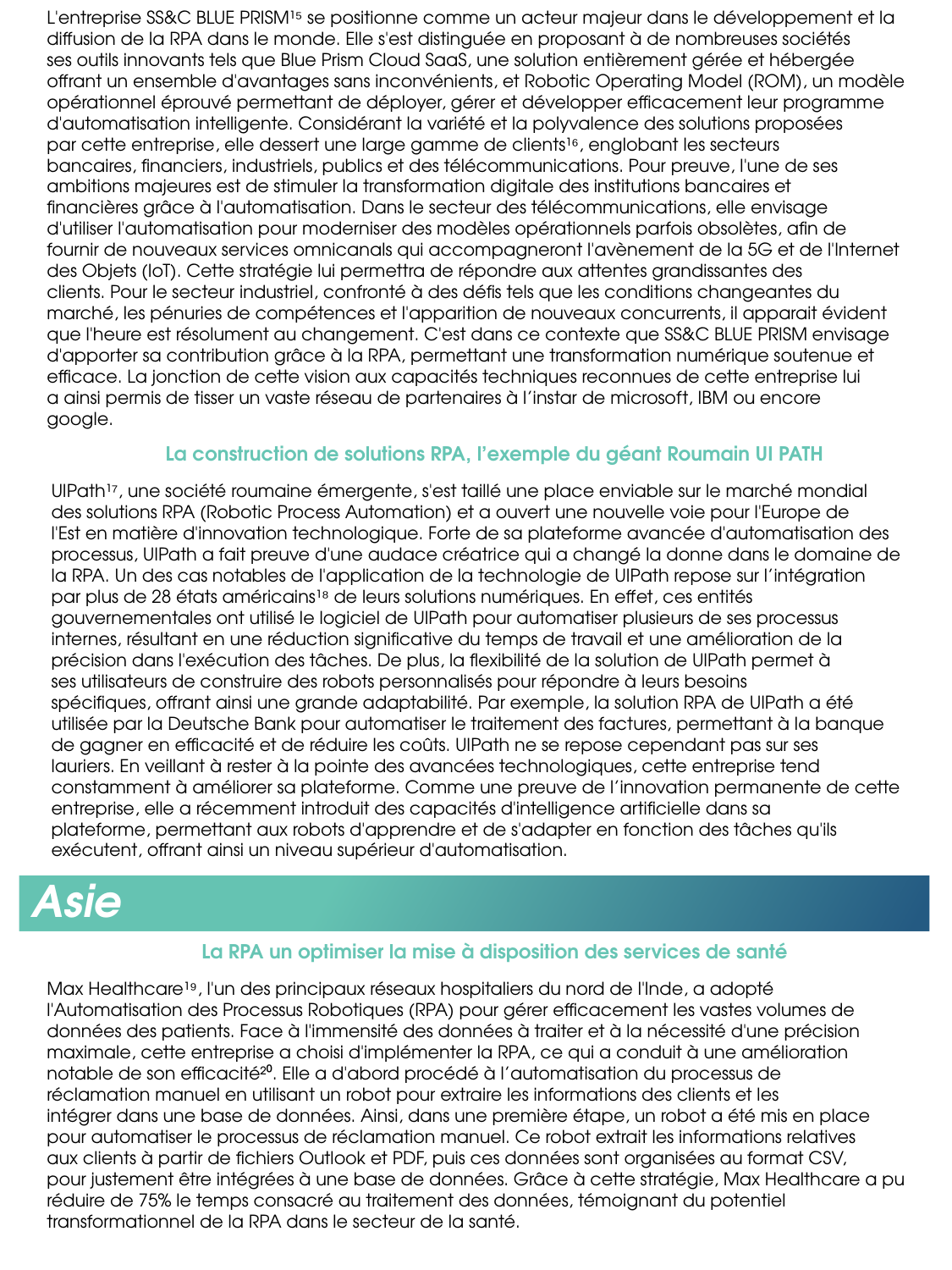

L'entreprise SS&C BLUE PRISM¹⁵ se positionne comme un acteur majeur dans le développement et la
diffusion de la RPA dans le monde. Elle s'est distinguée en proposant à de nombreuses sociétés
ses outils innovants tels que Blue Prism Cloud SaaS, une solution entièrement gérée et hébergée
offrant un ensemble d'avantages sans inconvénients, et Robotic Operating Model (ROM), un modèle
opérationnel éprouvé permettant de déployer, gérer et développer efficacement leur programme
d'automatisation intelligente. Considérant la variété et la polyvalence des solutions proposées
par cette entreprise, elle dessert une large gamme de clients¹⁶, englobant les secteurs
bancaires, financiers, industriels, publics et des télécommunications. Pour preuve, l'une de ses
ambitions majeures est de stimuler la transformation digitale des institutions bancaires et
financières grâce à l'automatisation. Dans le secteur des télécommunications, elle envisage
d'utiliser l'automatisation pour moderniser des modèles opérationnels parfois obsolètes, afin de
fournir de nouveaux services omnicanals qui accompagneront l'avènement de la 5G et de l'Internet
des Objets (IoT). Cette stratégie lui permettra de répondre aux attentes grandissantes des
clients. Pour le secteur industriel, confronté à des défis tels que les conditions changeantes du
marché, les pénuries de compétences et l'apparition de nouveaux concurrents, il apparait évident
que l'heure est résolument au changement. C'est dans ce contexte que SS&C BLUE PRISM envisage
d'apporter sa contribution grâce à la RPA, permettant une transformation numérique soutenue et
efficace. La jonction de cette vision aux capacités techniques reconnues de cette entreprise lui
a ainsi permis de tisser un vaste réseau de partenaires à l’instar de microsoft, IBM ou encore
google.
La construction de solutions RPA, l’exemple du géant Roumain UI PATH
UIPath¹⁷, une société roumaine émergente, s'est taillé une place enviable sur le marché mondial
des solutions RPA (Robotic Process Automation) et a ouvert une nouvelle voie pour l'Europe de
l'Est en matière d'innovation technologique. Forte de sa plateforme avancée d'automatisation des
processus, UIPath a fait preuve d'une audace créatrice qui a changé la donne dans le domaine de
la RPA. Un des cas notables de l'application de la technologie de UIPath repose sur l’intégration
par plus de 28 états américains¹⁸ de leurs solutions numériques. En effet, ces entités
gouvernementales ont utilisé le logiciel de UIPath pour automatiser plusieurs de ses processus
internes, résultant en une réduction significative du temps de travail et une amélioration de la
précision dans l'exécution des tâches. De plus, la flexibilité de la solution de UIPath permet à
ses utilisateurs de construire des robots personnalisés pour répondre à leurs besoins
spécifiques, offrant ainsi une grande adaptabilité. Par exemple, la solution RPA de UIPath a été
utilisée par la Deutsche Bank pour automatiser le traitement des factures, permettant à la banque
de gagner en efficacité et de réduire les coûts. UIPath ne se repose cependant pas sur ses
lauriers. En veillant à rester à la pointe des avancées technologiques, cette entreprise tend
constamment à améliorer sa plateforme. Comme une preuve de l’innovation permanente de cette
entreprise, elle a récemment introduit des capacités d'intelligence artificielle dans sa
plateforme, permettant aux robots d'apprendre et de s'adapter en fonction des tâches qu'ils
exécutent, offrant ainsi un niveau supérieur d'automatisation.
# Asie
La RPA un optimiser la mise à disposition des services de santé
Max Healthcare¹⁹, l'un des principaux réseaux hospitaliers du nord de l'Inde, a adopté
l'Automatisation des Processus Robotiques (RPA) pour gérer efficacement les vastes volumes de
données des patients. Face à l'immensité des données à traiter et à la nécessité d'une précision
maximale, cette entreprise a choisi d'implémenter la RPA, ce qui a conduit à une amélioration
notable de son efficacité²⁰. Elle a d'abord procédé à l’automatisation du processus de
réclamation manuel en utilisant un robot pour extraire les informations des clients et les
intégrer dans une base de données. Ainsi, dans une première étape, un robot a été mis en place
pour automatiser le processus de réclamation manuel. Ce robot extrait les informations relatives
aux clients à partir de fichiers Outlook et PDF, puis ces données sont organisées au format CSV,
pour justement être intégrées à une base de données. Grâce à cette stratégie, Max Healthcare a pu
réduire de 75% le temps consacré au traitement des données, témoignant du potentiel
transformationnel de la RPA dans le secteur de la santé.